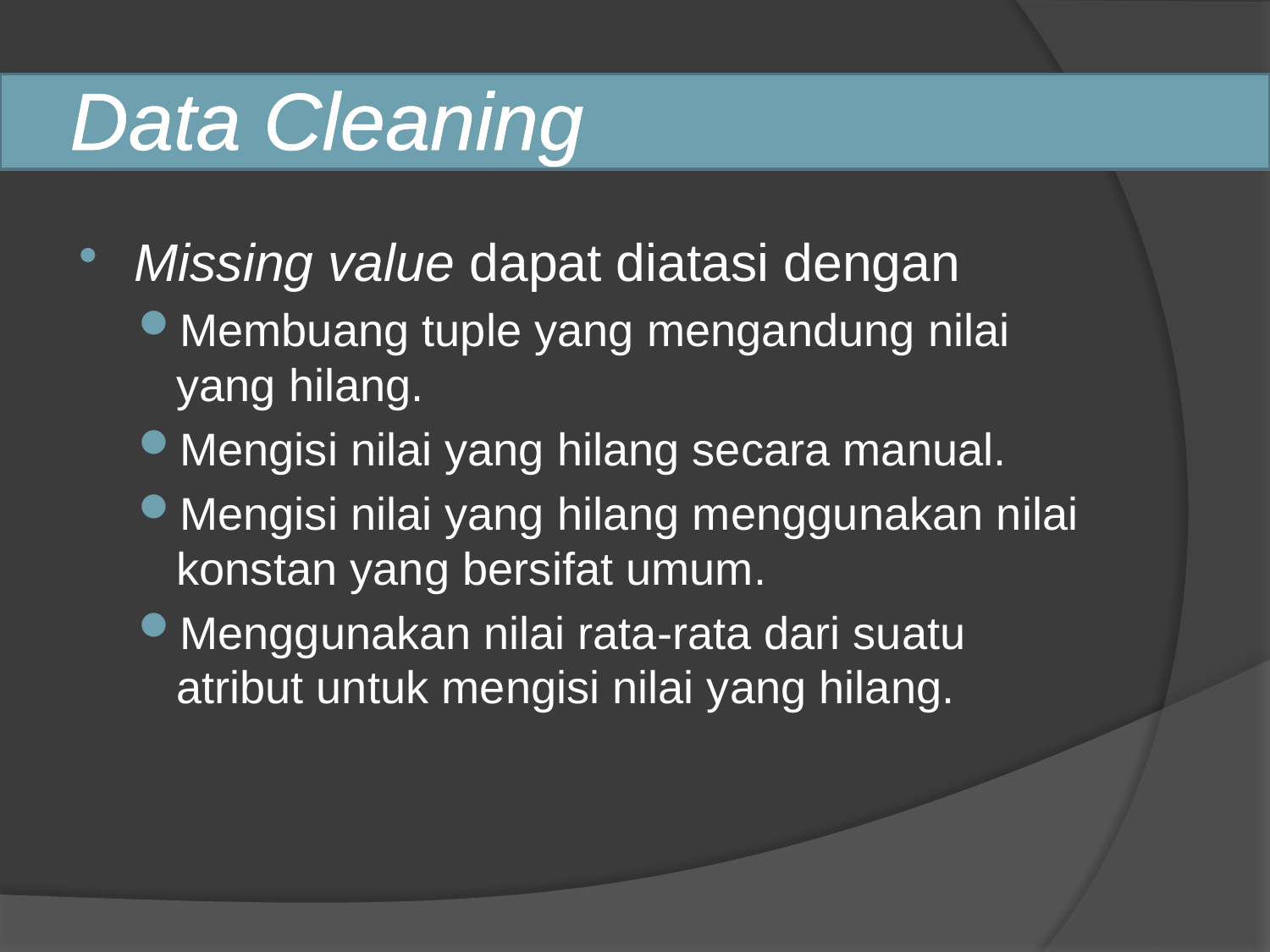

# Data Cleaning

Missing value dapat diatasi dengan
Membuang tuple yang mengandung nilai yang hilang.
Mengisi nilai yang hilang secara manual.
Mengisi nilai yang hilang menggunakan nilai konstan yang bersifat umum.
Menggunakan nilai rata-rata dari suatu atribut untuk mengisi nilai yang hilang.